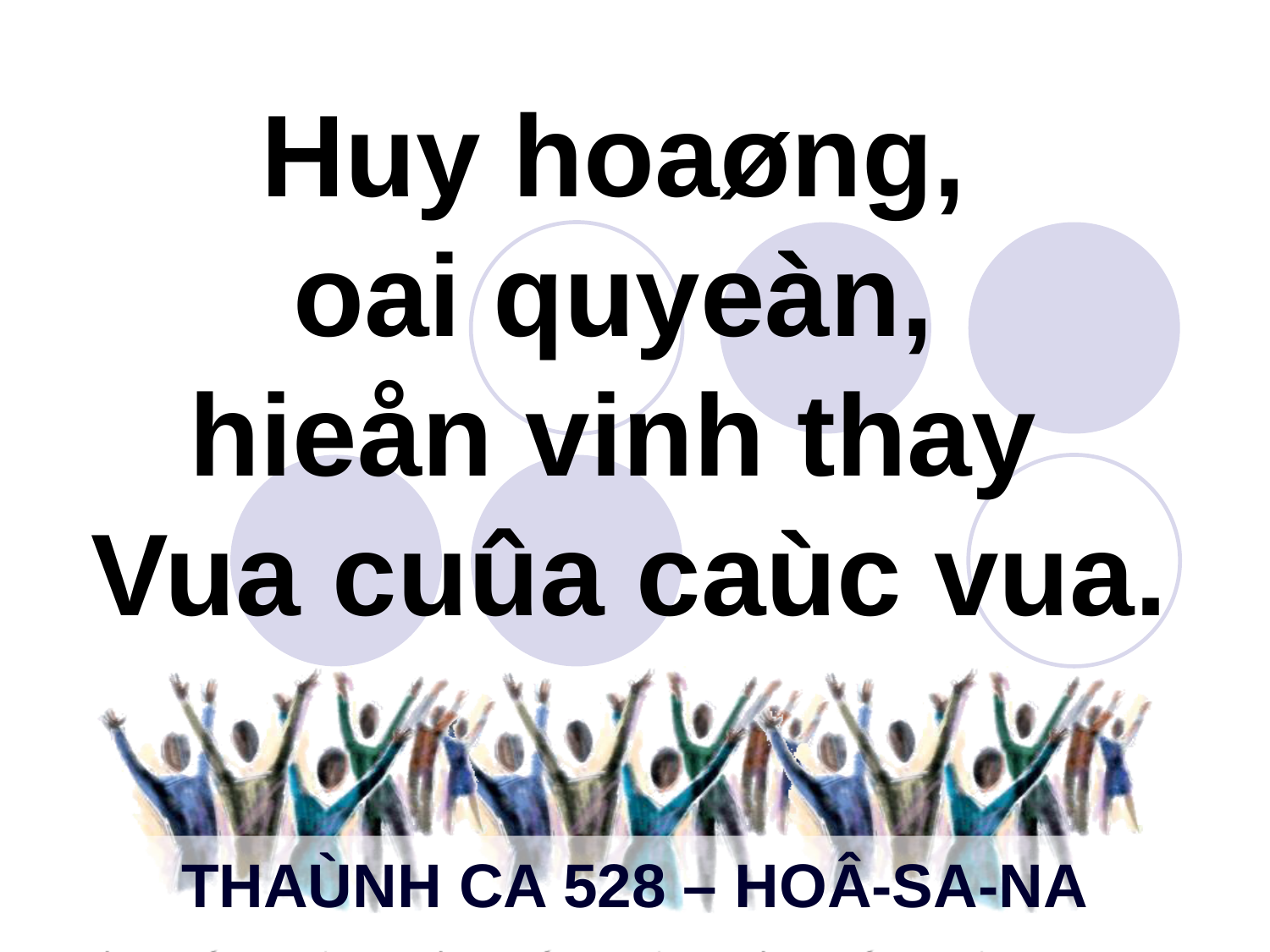

Huy hoaøng,
oai quyeàn,
hieån vinh thay
Vua cuûa caùc vua.
THAÙNH CA 528 – HOÂ-SA-NA